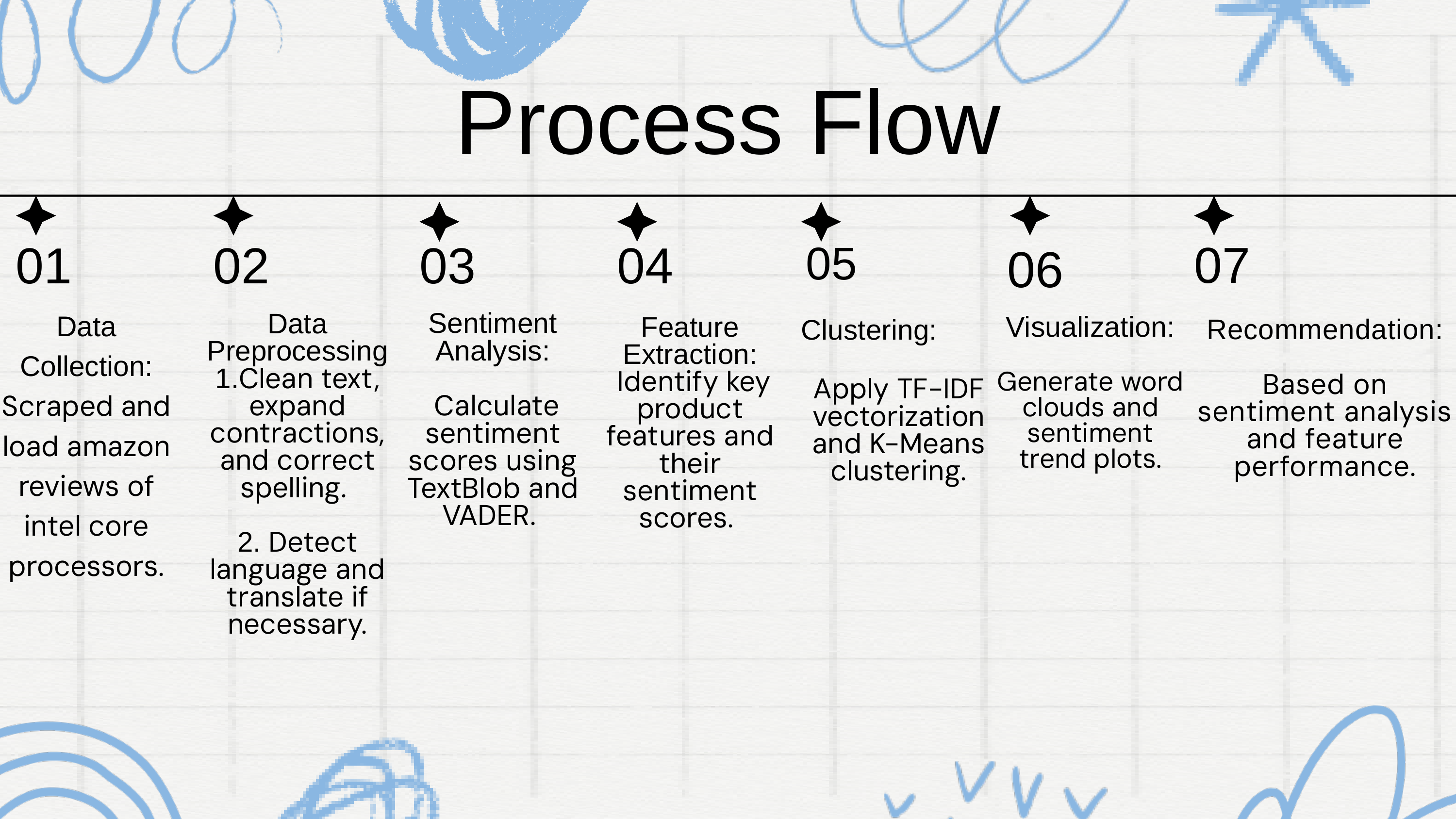

Process Flow

07

01
02
03
04
05

06

Data Collection: Scraped and load amazon reviews of intel core processors.
Sentiment Analysis:

 Calculate sentiment scores using TextBlob and VADER.
Data Preprocessing 1.Clean text, expand contractions, and correct spelling.

2. Detect language and translate if necessary.
Feature Extraction:
 Identify key product features and their sentiment
scores.
Visualization:

Generate word clouds and sentiment trend plots.
Recommendation:

Based on sentiment analysis and feature performance.
Clustering:
Apply TF-IDF vectorization and K-Means clustering.